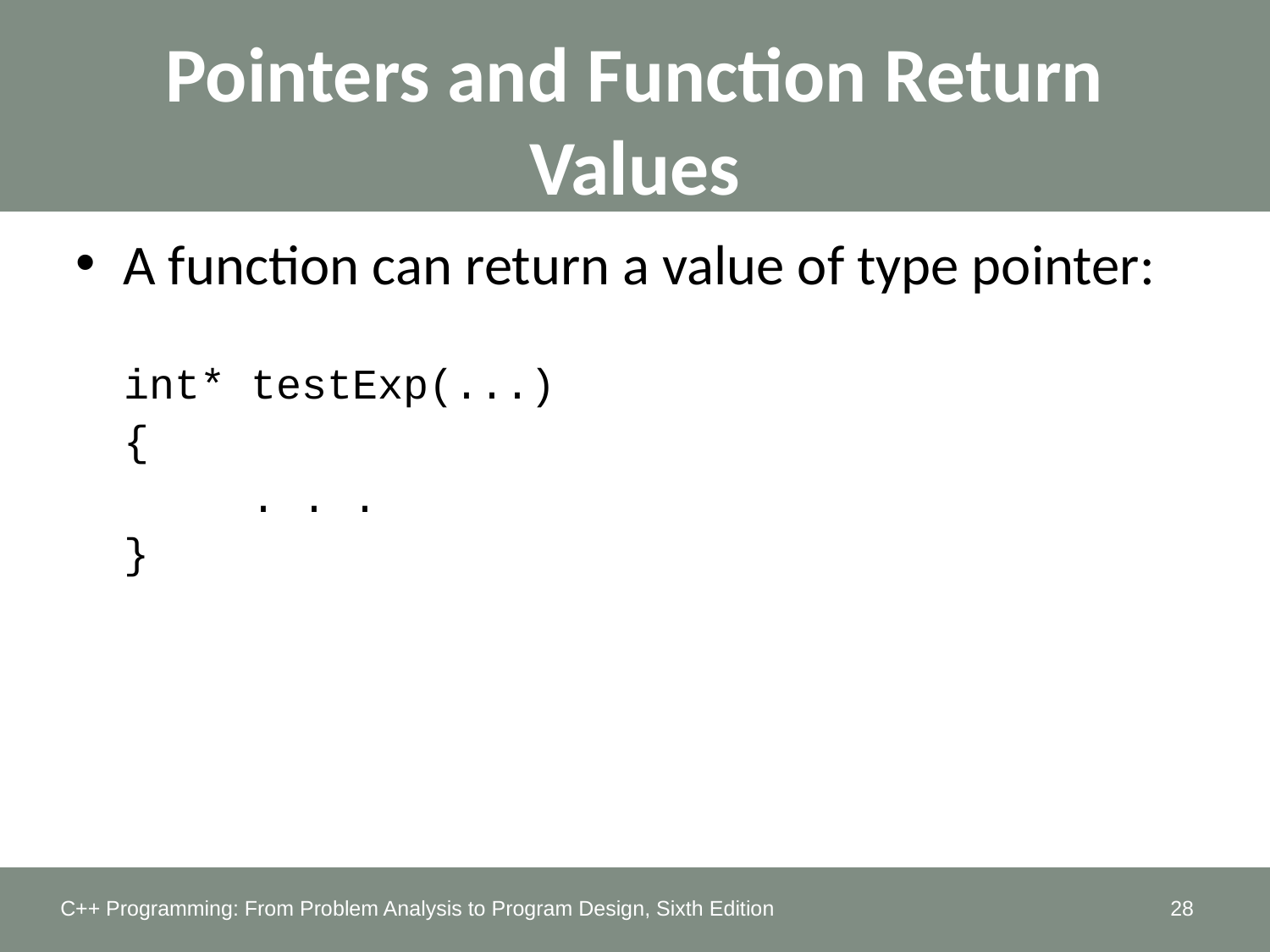

Pointers and Function Return Values
A function can return a value of type pointer:

	int* testExp(...)
	{
		. . .
	}

C++ Programming: From Problem Analysis to Program Design, Sixth Edition
28